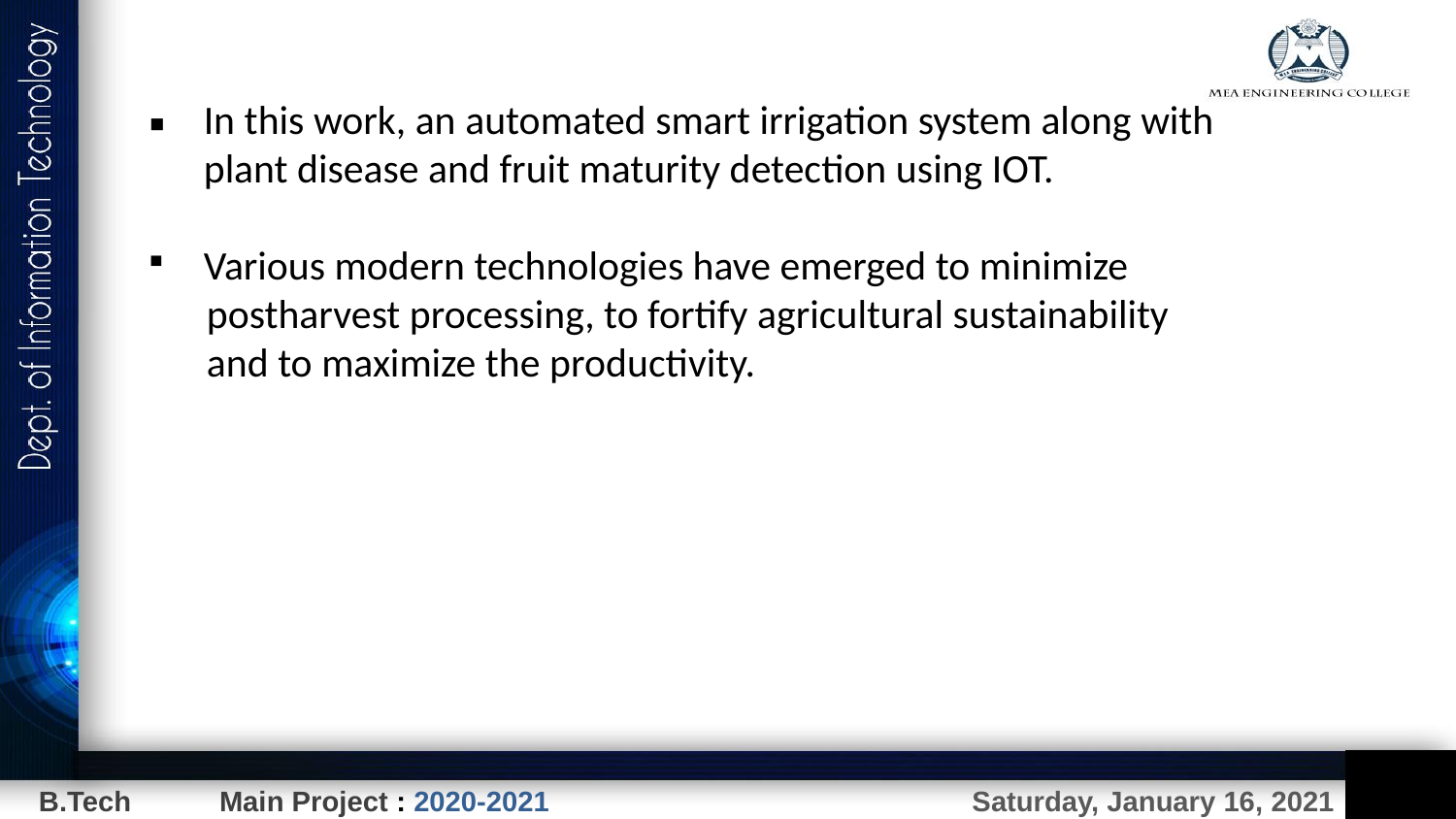

In this work, an automated smart irrigation system along with   plant disease and fruit maturity detection using IOT.

Various modern technologies have emerged to minimize
        postharvest processing, to fortify agricultural sustainability
        and to maximize the productivity.

Saturday, January 16, 2021

B.Tech           Main Project : 2020-2021